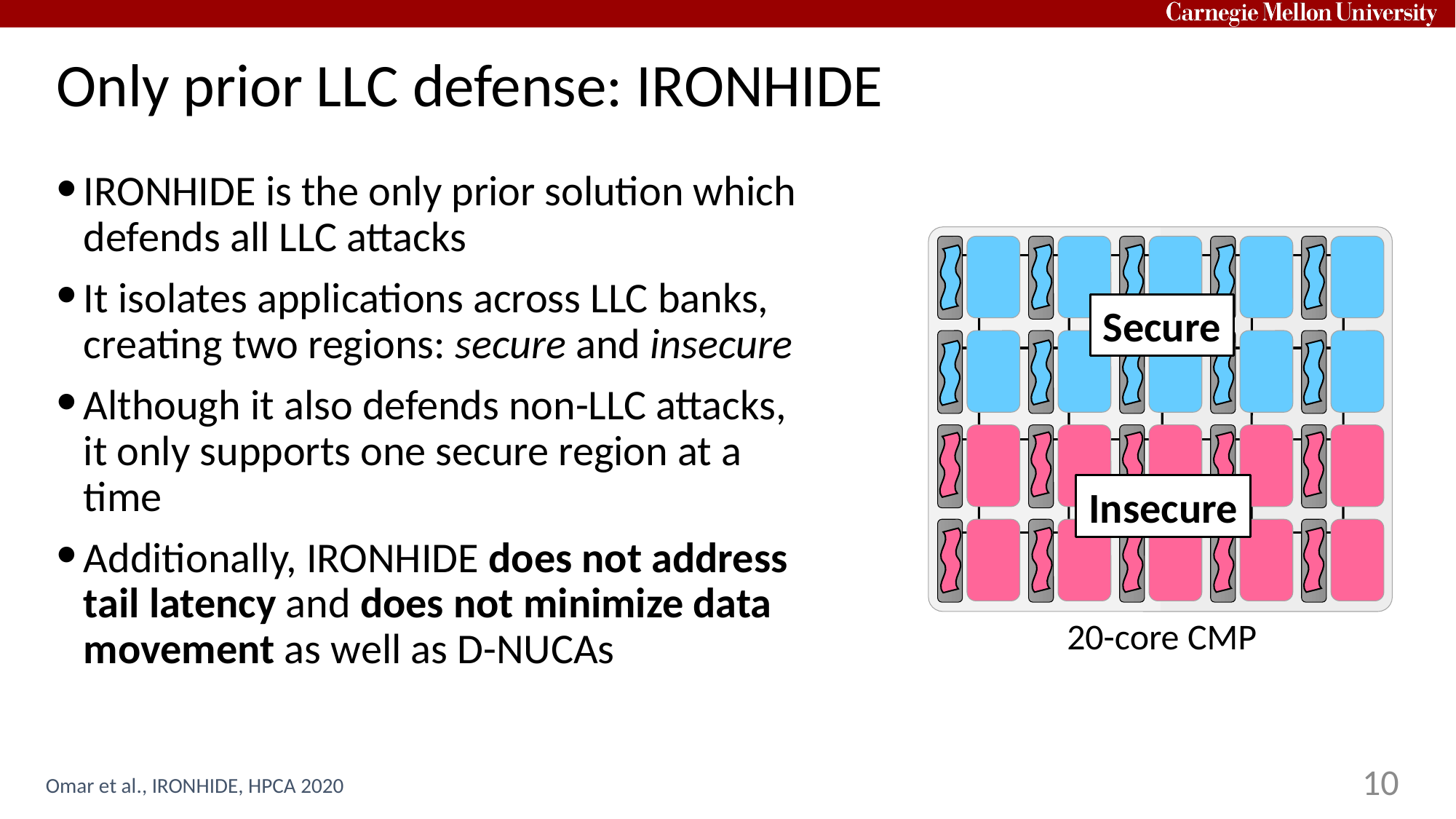

# Only prior LLC defense: IRONHIDE
IRONHIDE is the only prior solution which defends all LLC attacks
It isolates applications across LLC banks, creating two regions: secure and insecure
Although it also defends non-LLC attacks, it only supports one secure region at a time
Additionally, IRONHIDE does not address tail latency and does not minimize data movement as well as D-NUCAs

Secure

Insecure

20-core CMP
10
Omar et al., IRONHIDE, HPCA 2020